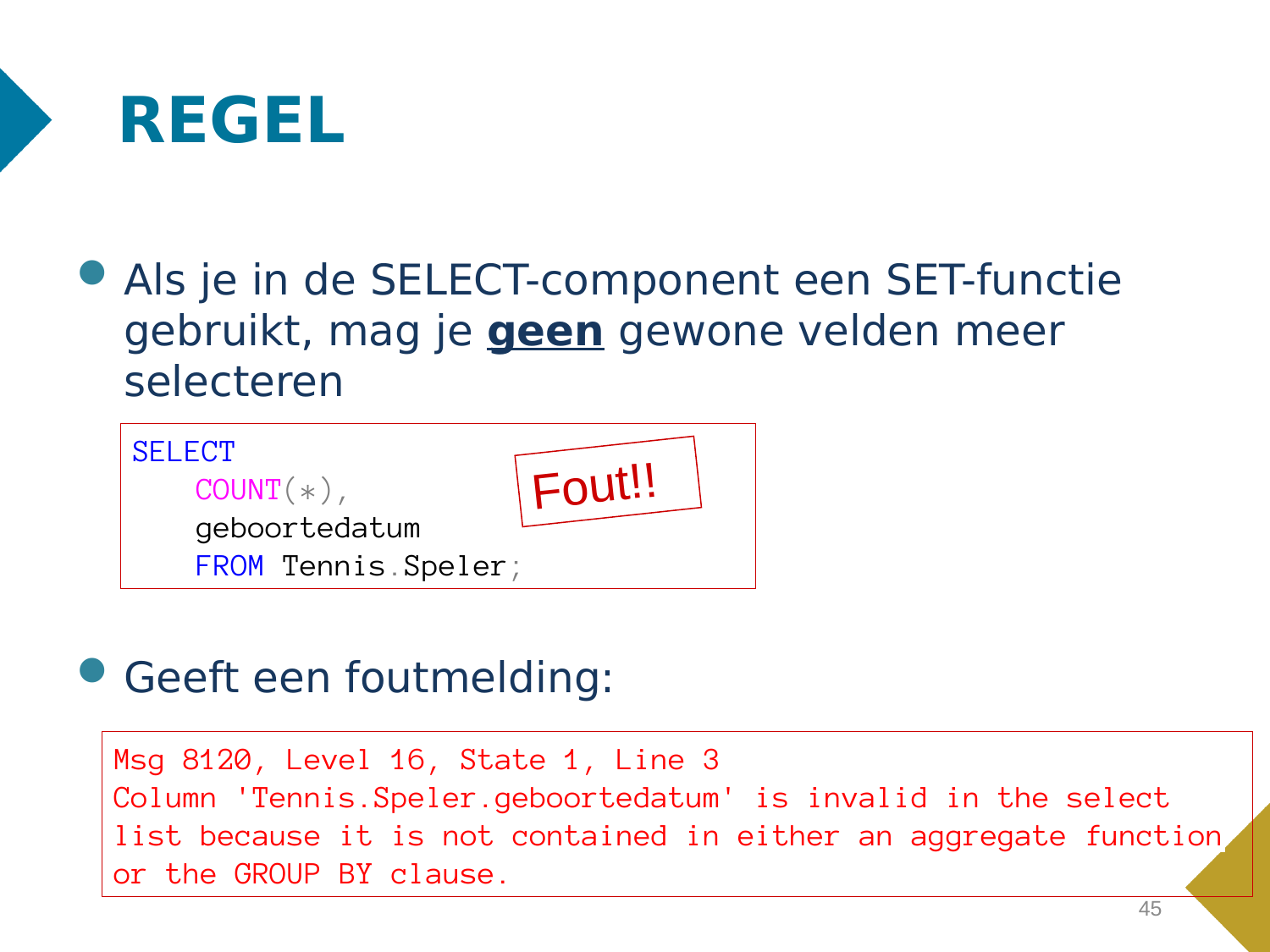

# REGEL
Als je in de SELECT-component een SET-functie gebruikt, mag je geen gewone velden meer selecteren

Geeft een foutmelding:

SELECT
COUNT(*),
geboortedatum
FROM Tennis.Speler;
Fout!!
Msg 8120, Level 16, State 1, Line 3
Column 'Tennis.Speler.geboortedatum' is invalid in the select list because it is not contained in either an aggregate function or the GROUP BY clause.
45